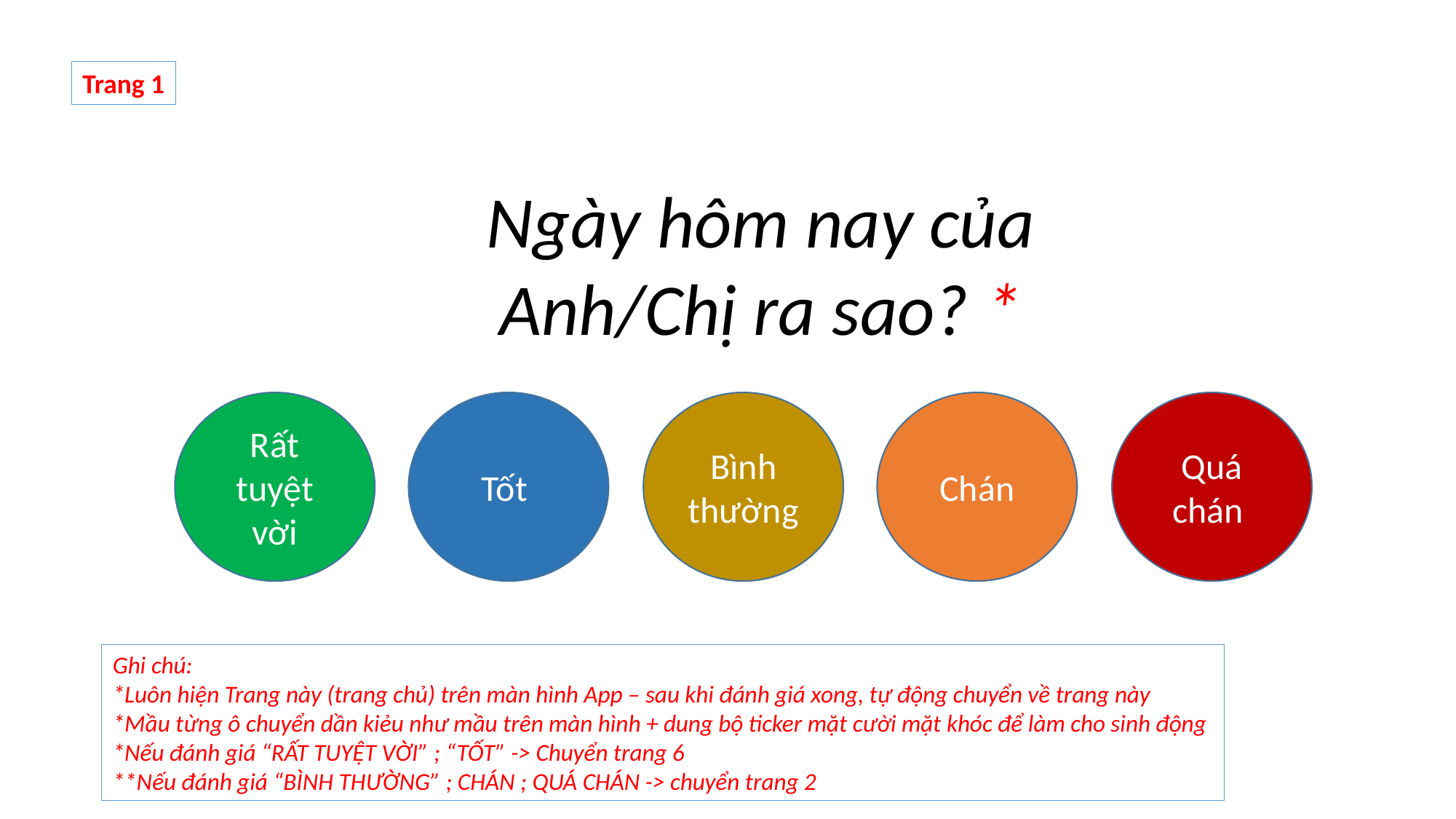

Trang 1
Ngày hôm nay của Anh/Chị ra sao? *
Chán
Quá chán
Rất tuyệt vời
Tốt
Bình thường
Ghi chú:
*Luôn hiện Trang này (trang chủ) trên màn hình App – sau khi đánh giá xong, tự động chuyển về trang này
*Mầu từng ô chuyển dần kiẻu như mầu trên màn hình + dung bộ ticker mặt cười mặt khóc để làm cho sinh động
*Nếu đánh giá “RẤT TUYỆT VỜI” ; “TỐT” -> Chuyển trang 6
**Nếu đánh giá “BÌNH THƯỜNG” ; CHÁN ; QUÁ CHÁN -> chuyển trang 2